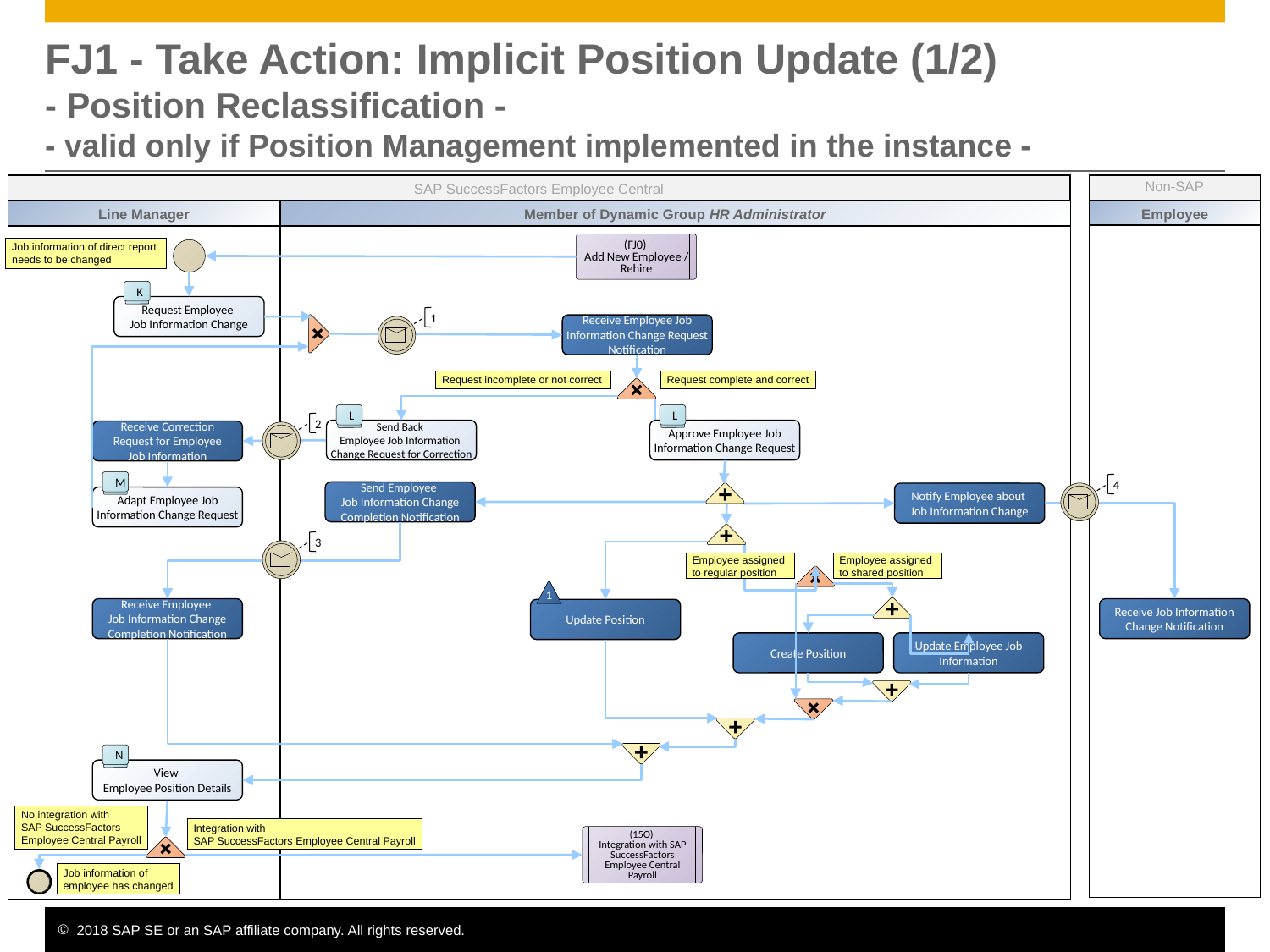

# FJ1 - Take Action: Implicit Position Update (1/2) - Position Reclassification - - valid only if Position Management implemented in the instance -
SAP SuccessFactors Employee Central
Non-SAP
Line Manager
Member of Dynamic Group HR Administrator
Employee

(FJ0)
Add New Employee / Rehire
Job information of direct report
needs to be changed

K

Request Employee
Job Information Change

1

Receive Employee Job Information Change Request Notification

Request incomplete or not correct
Request complete and correct

L

Send Back
Employee Job Information
Change Request for Correction

L

Approve Employee Job Information Change Request

2

Receive Correction Request for Employee Job Information
4

M

Adapt Employee Job Information Change Request

Send Employee
Job Information Change Completion Notification

Notify Employee about
Job Information Change

3

Employee assigned
to regular position
Employee assigned
to shared position

1
Update Position

Receive Employee
Job Information Change Completion Notification

Receive Job Information Change Notification

Create Position

Update Employee Job Information

N

View
Employee Position Details

No integration with
SAP SuccessFactors
Employee Central Payroll
Integration with
SAP SuccessFactors Employee Central Payroll
(15O)
Integration with SAP SuccessFactors Employee Central Payroll

Job information of
employee has changed